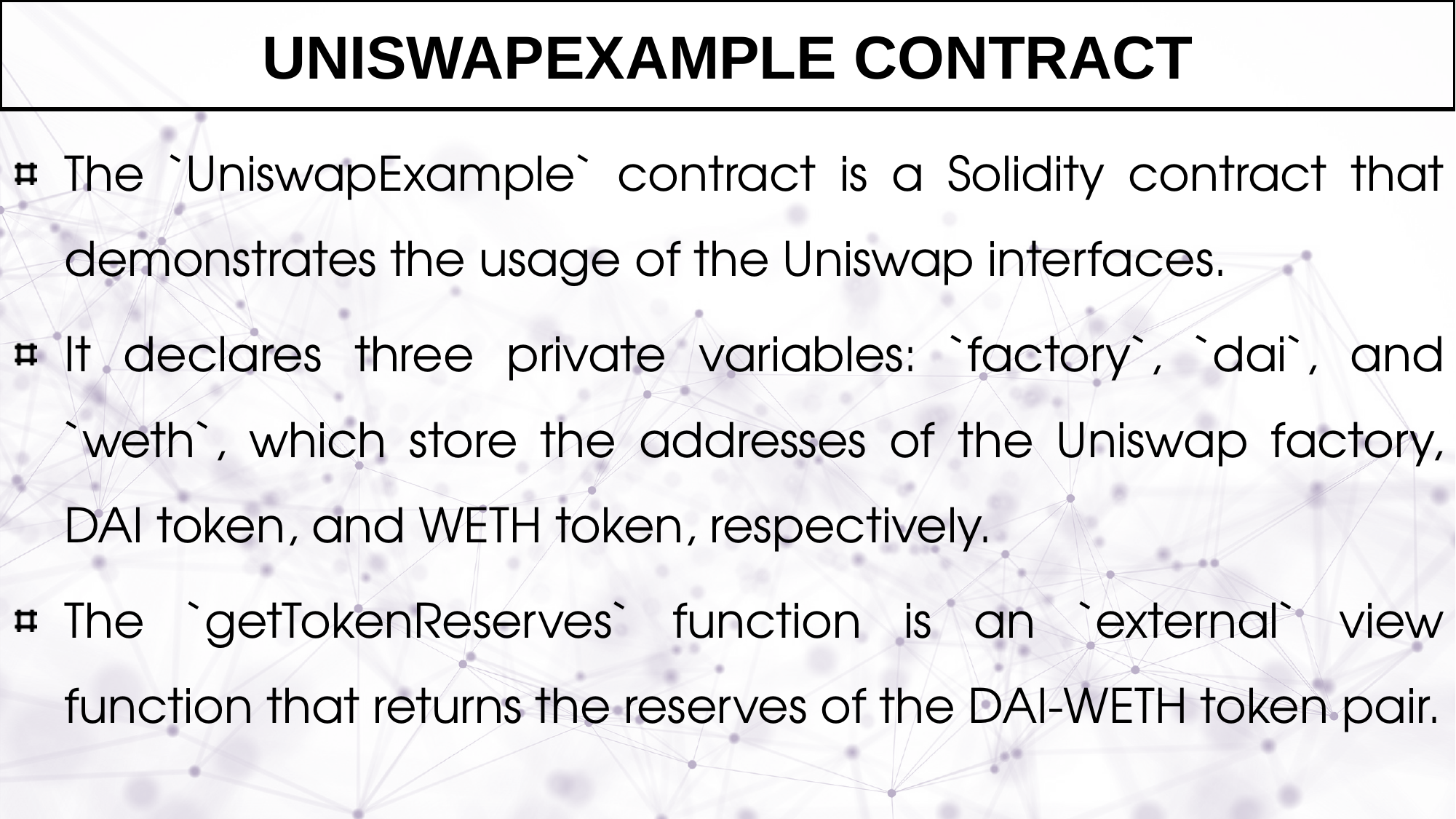

# UniswapExample Contract
The `UniswapExample` contract is a Solidity contract that demonstrates the usage of the Uniswap interfaces.
It declares three private variables: `factory`, `dai`, and `weth`, which store the addresses of the Uniswap factory, DAI token, and WETH token, respectively.
The `getTokenReserves` function is an `external` view function that returns the reserves of the DAI-WETH token pair.